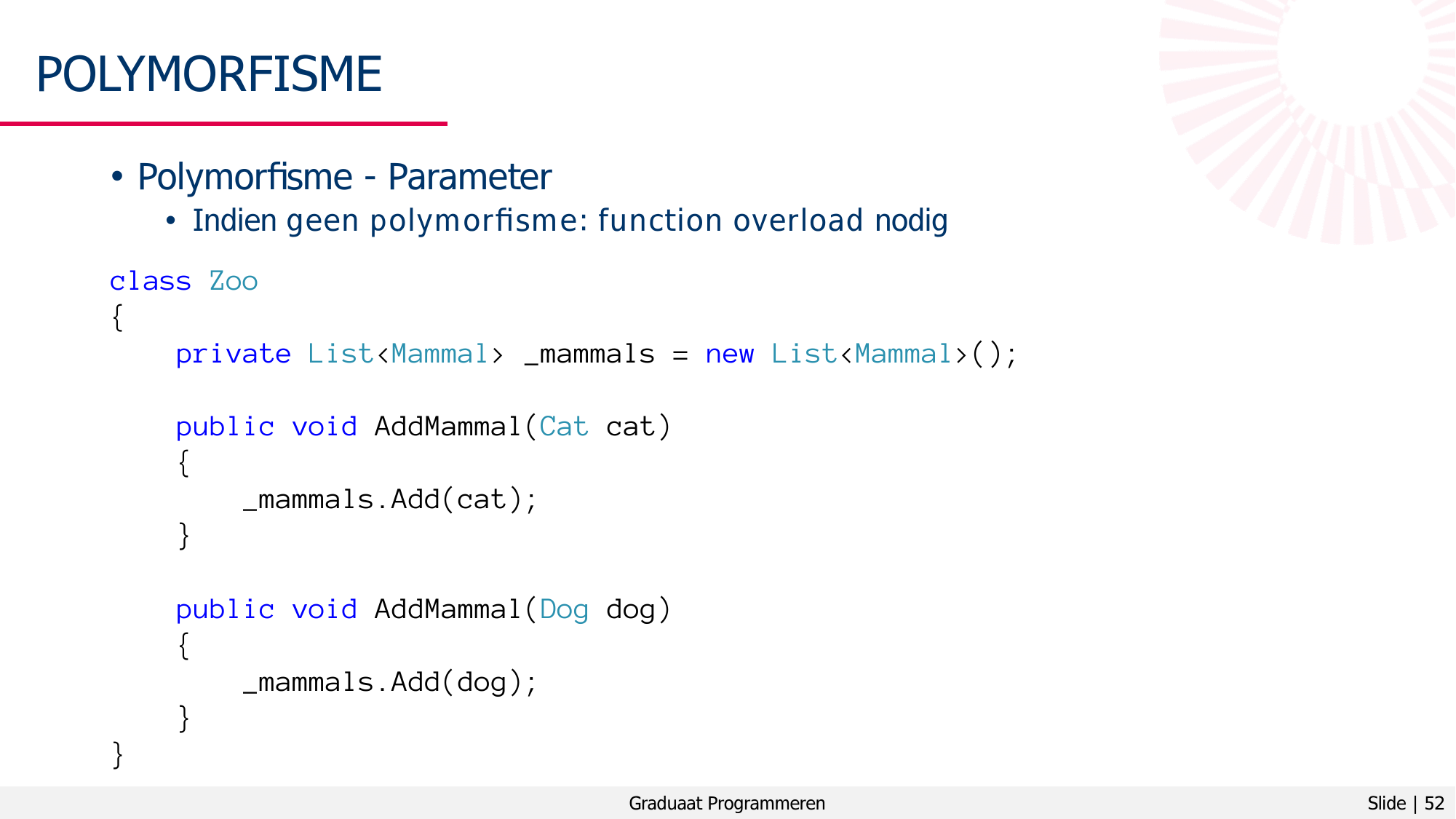

# Polymorfisme
Polymorfisme - Parameter
Indien geen polymorfisme: function overload nodig

class Zoo
{
    private List<Mammal> _mammals = new List<Mammal>();

    public void AddMammal(Cat cat)
    {
        _mammals.Add(cat);
    }

    public void AddMammal(Dog dog)
    {
        _mammals.Add(dog);
    }
}